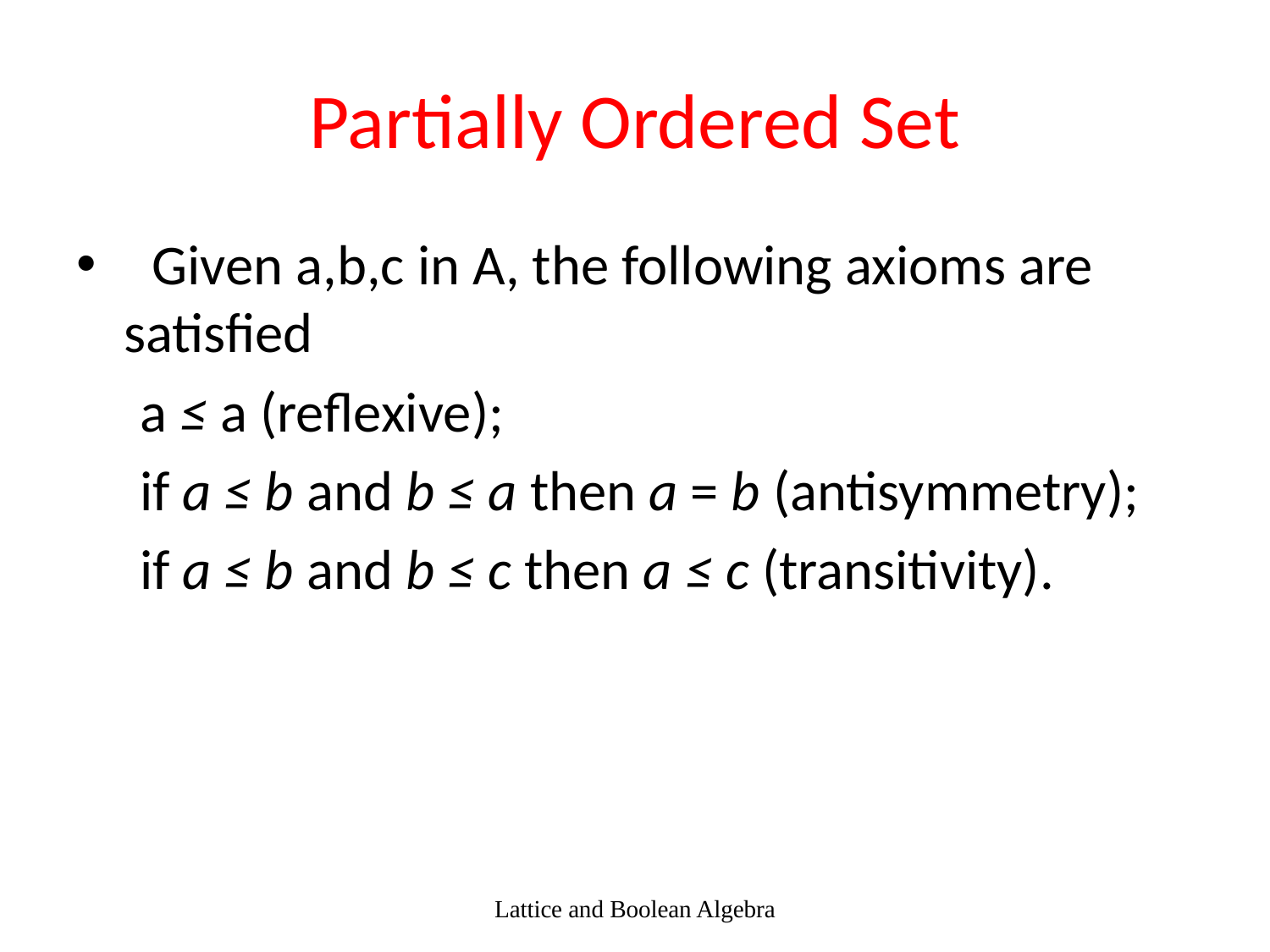

# Partially Ordered Set
 Given a,b,c in A, the following axioms are satisfied
     a ≤ a (reflexive);
     if a ≤ b and b ≤ a then a = b (antisymmetry);
     if a ≤ b and b ≤ c then a ≤ c (transitivity).
Lattice and Boolean Algebra